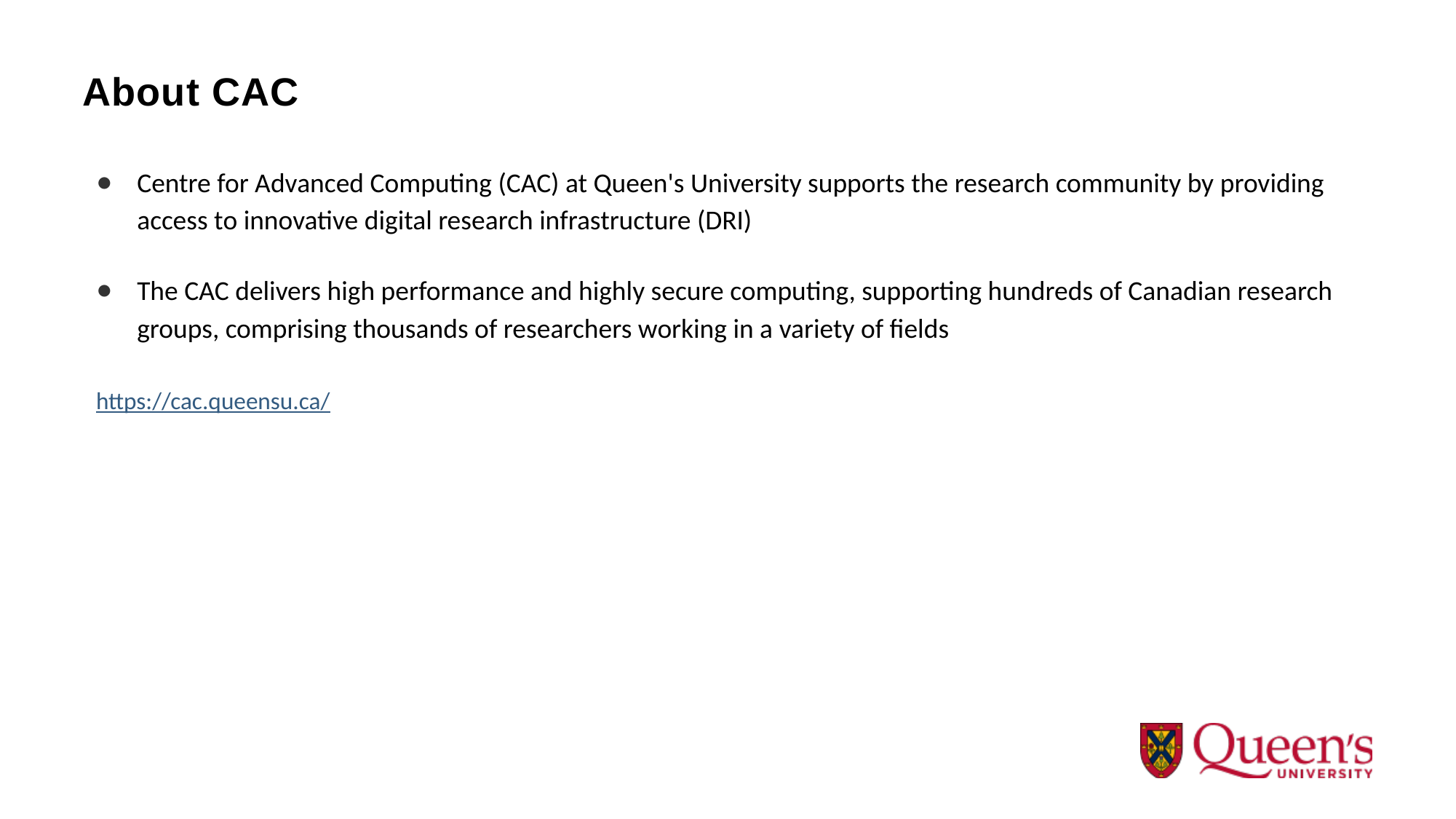

# About CAC
Centre for Advanced Computing (CAC) at Queen's University supports the research community by providing access to innovative digital research infrastructure (DRI)
The CAC delivers high performance and highly secure computing, supporting hundreds of Canadian research groups, comprising thousands of researchers working in a variety of fields
https://cac.queensu.ca/